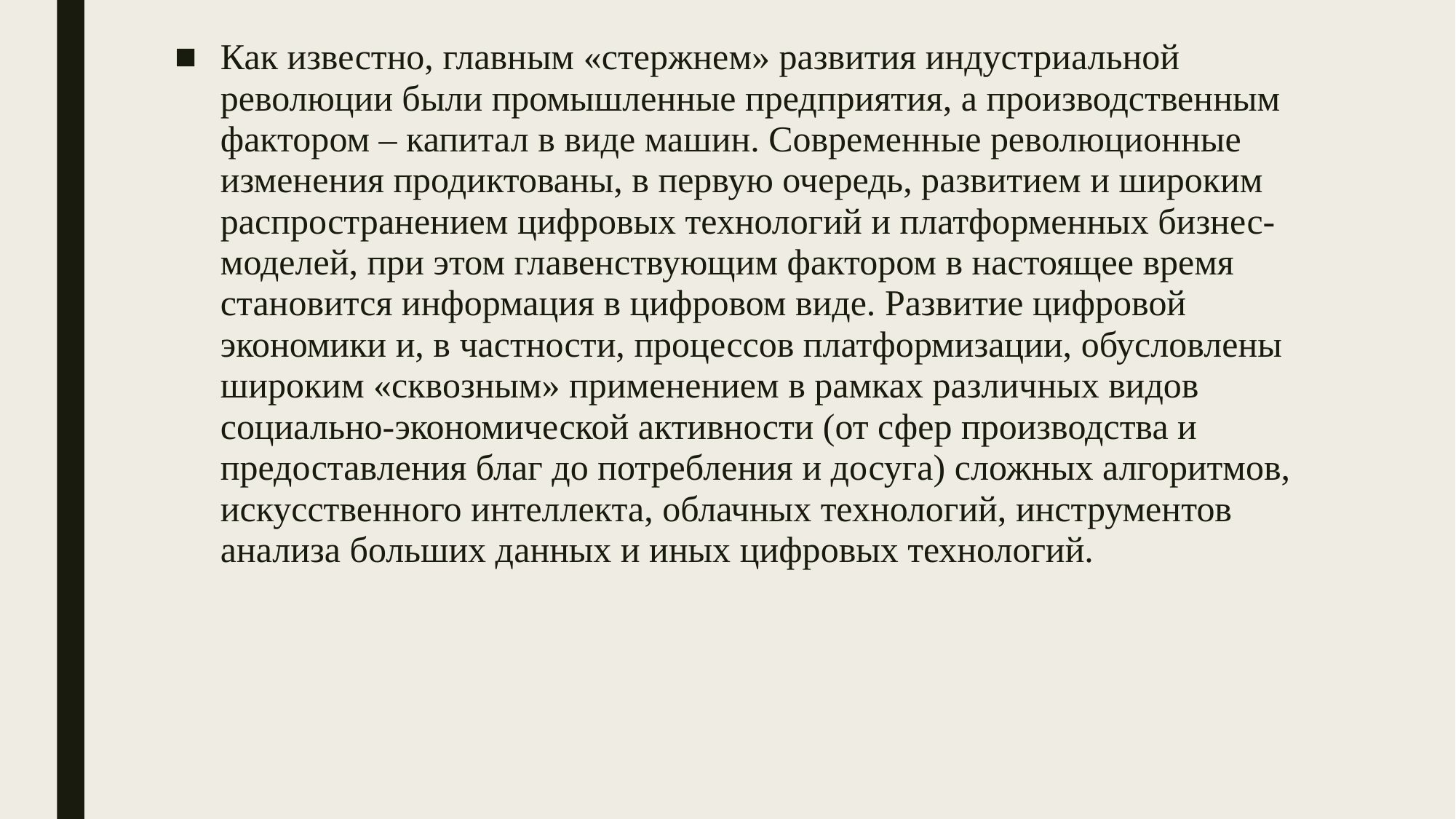

Как известно, главным «стержнем» развития индустриальной революции были промышленные предприятия, а производственным фактором – капитал в виде машин. Современные революционные изменения продиктованы, в первую очередь, развитием и широким распространением цифровых технологий и платформенных бизнес-моделей, при этом главенствующим фактором в настоящее время становится информация в цифровом виде. Развитие цифровой экономики и, в частности, процессов платформизации, обусловлены широким «сквозным» применением в рамках различных видов социально-экономической активности (от сфер производства и предоставления благ до потребления и досуга) сложных алгоритмов, искусственного интеллекта, облачных технологий, инструментов анализа больших данных и иных цифровых технологий.